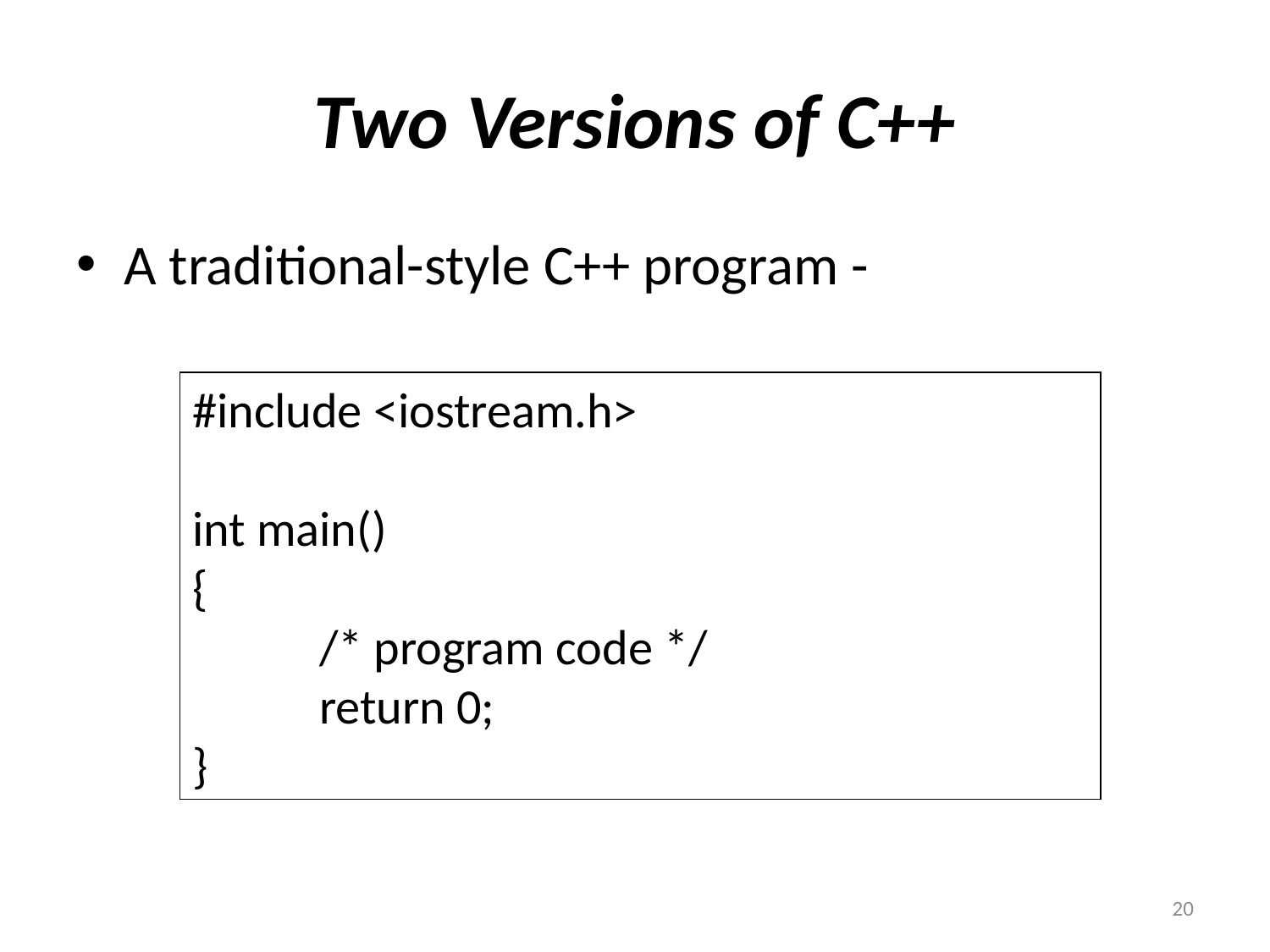

# Two Versions of C++
A traditional-style C++ program -
#include <iostream.h>
int main()
{
	/* program code */
	return 0;
}
20